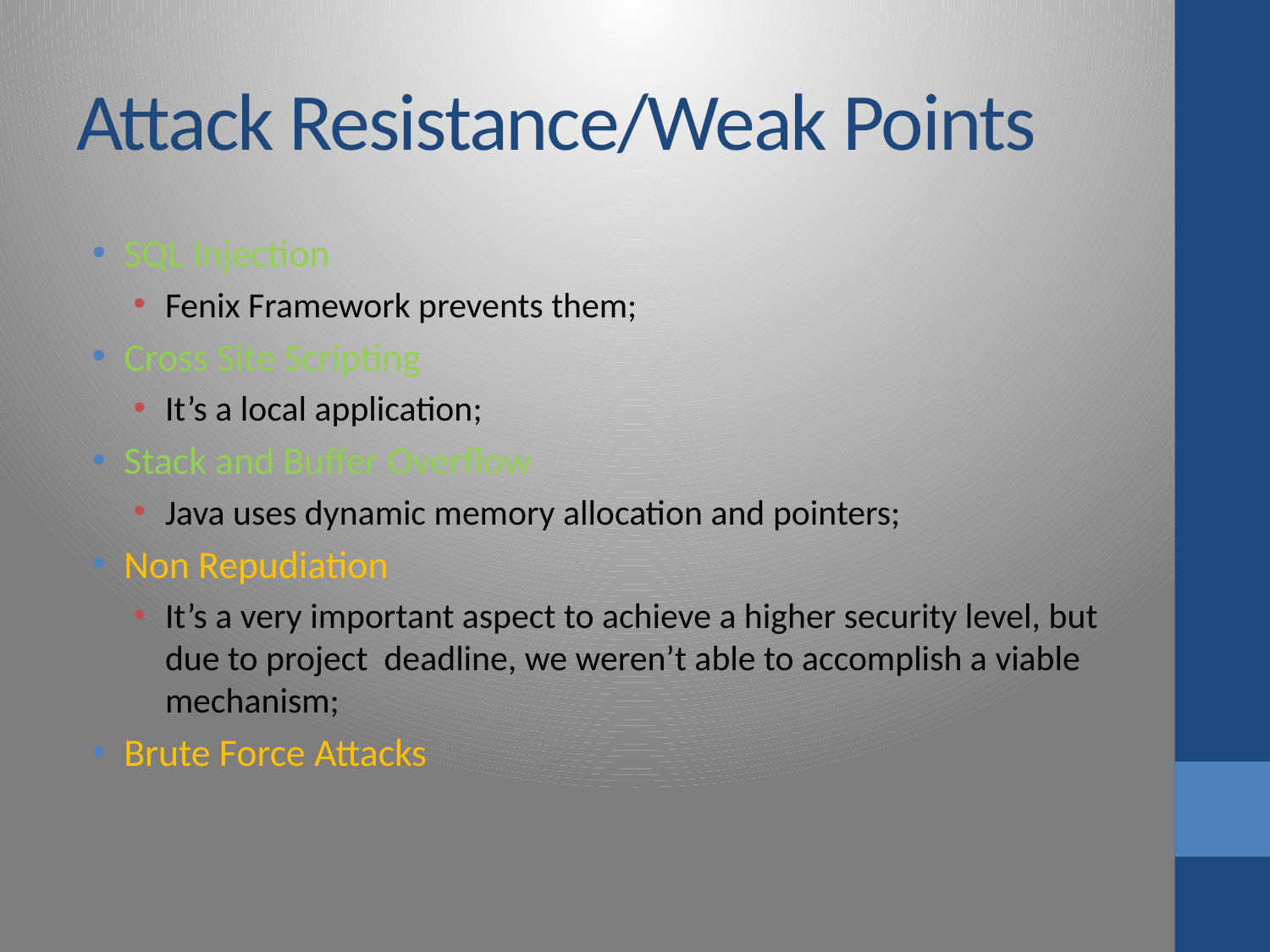

# Attack Resistance/Weak Points
SQL Injection
Fenix Framework prevents them;
Cross Site Scripting
It’s a local application;
Stack and Buffer Overflow
Java uses dynamic memory allocation and pointers;
Non Repudiation
It’s a very important aspect to achieve a higher security level, but due to project  deadline, we weren’t able to accomplish a viable mechanism;
Brute Force Attacks